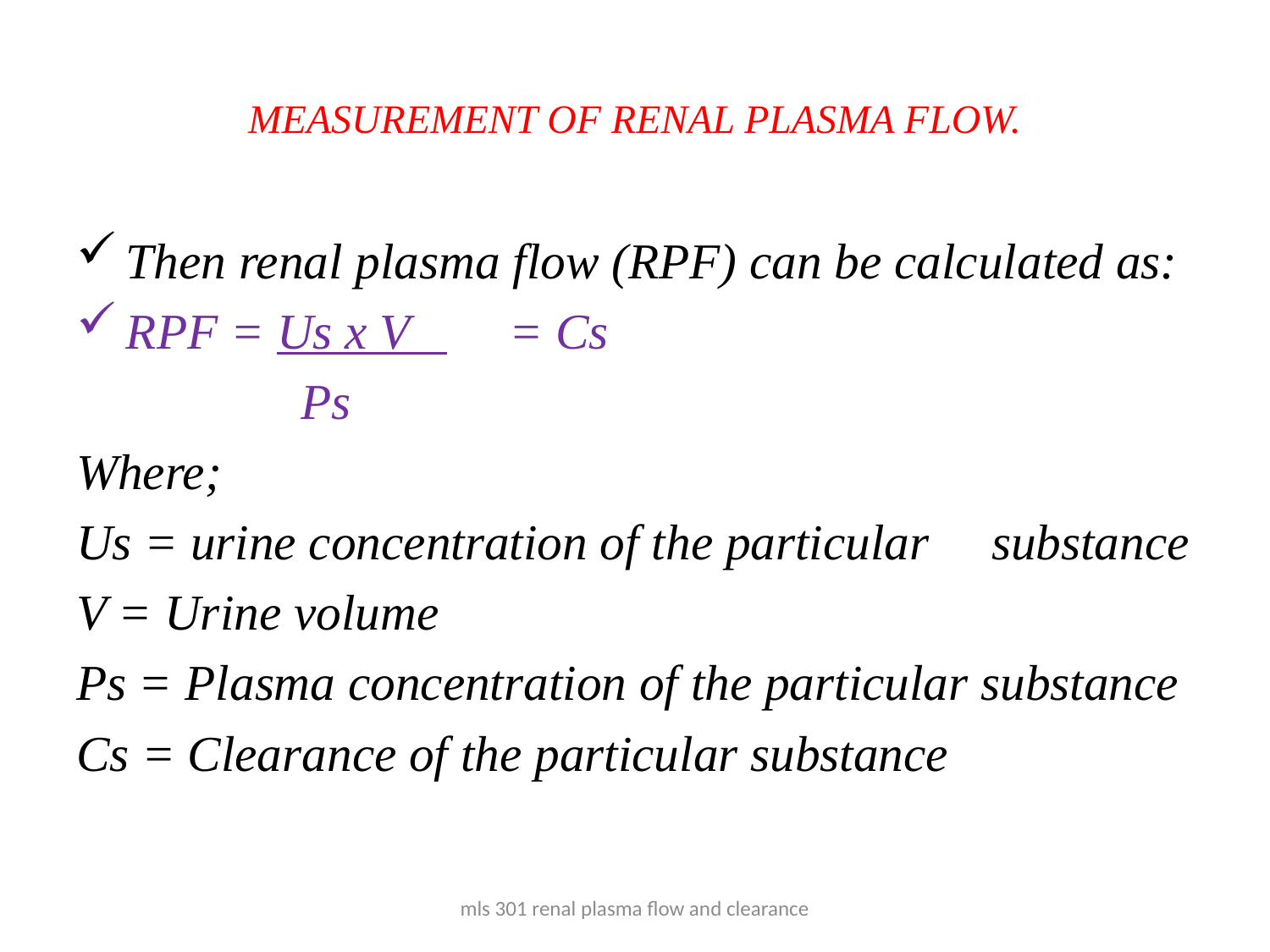

# MEASUREMENT OF RENAL PLASMA FLOW.
Then renal plasma flow (RPF) can be calculated as:
RPF = Us x V        = Cs
                  Ps
Where;
Us = urine concentration of the particular     substance
V = Urine volume
Ps = Plasma concentration of the particular substance
Cs = Clearance of the particular substance

mls 301 renal plasma flow and clearance
17